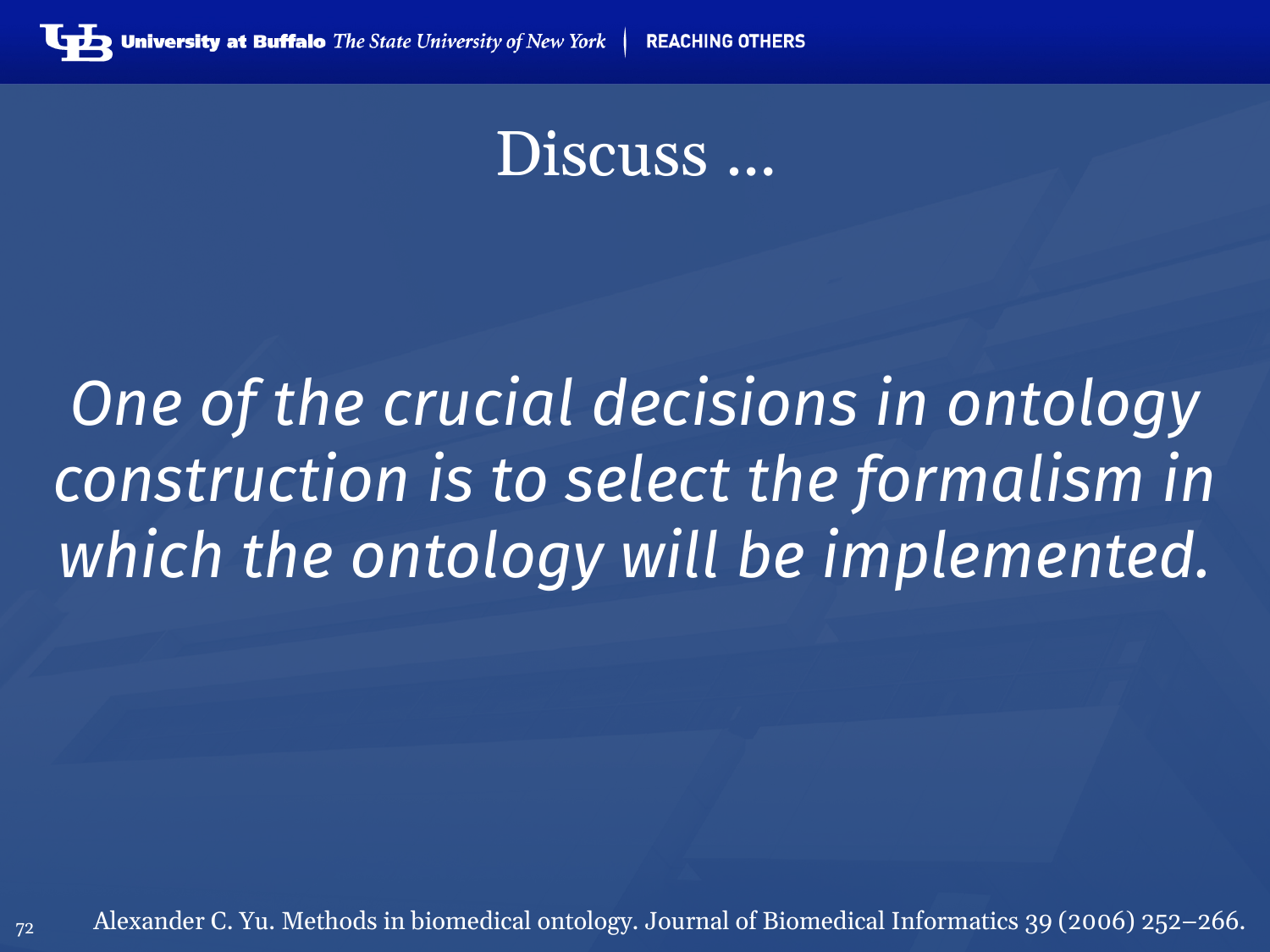

# Discuss …

One of the crucial decisions in ontology construction is to select the formalism in which the ontology will be implemented.
Alexander C. Yu. Methods in biomedical ontology. Journal of Biomedical Informatics 39 (2006) 252–266.